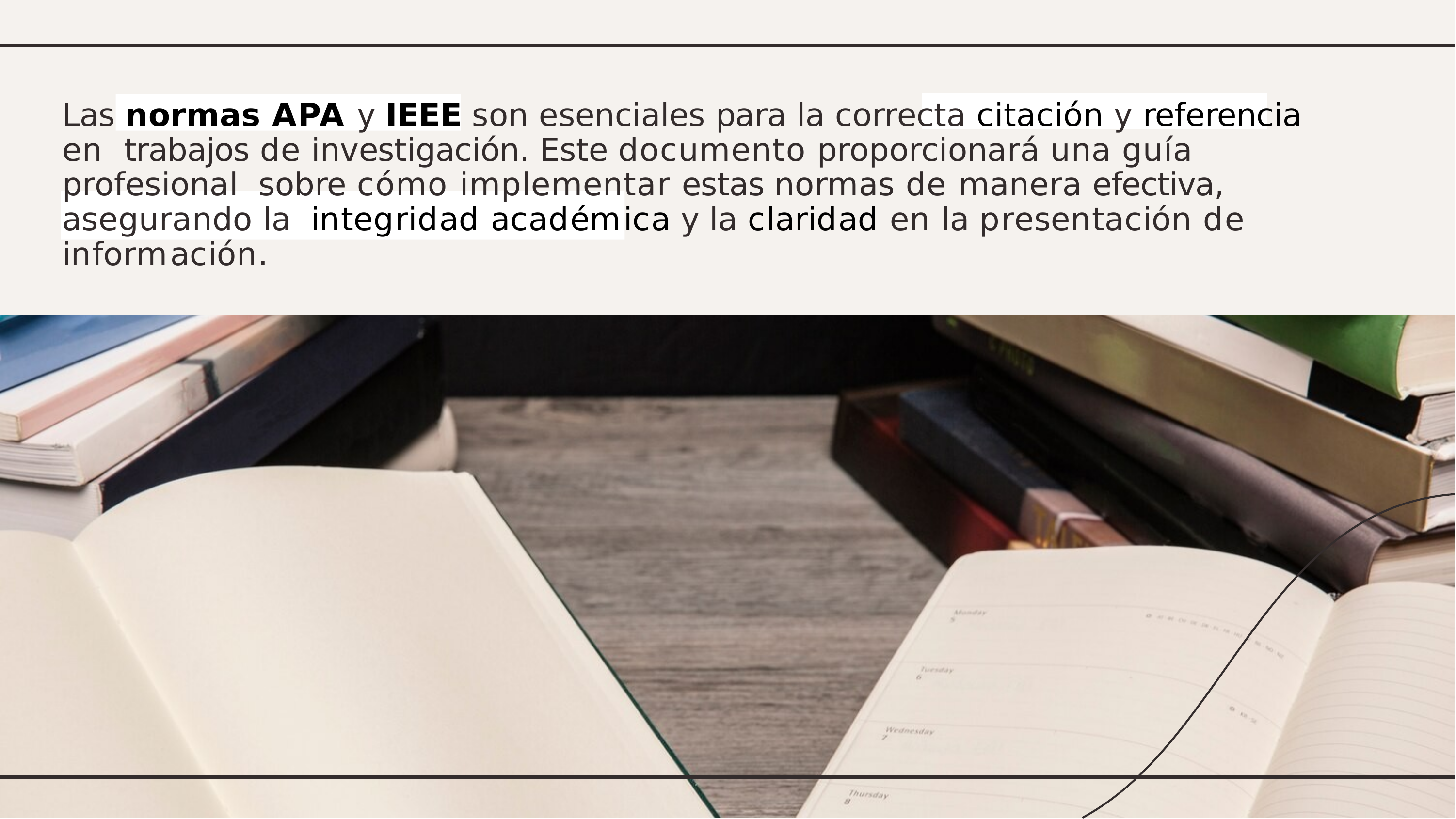

Las normas APA y IEEE son esenciales para la correcta citación y referencia en  trabajos de investigación. Este documento proporcionará una guía profesional  sobre cómo implementar estas normas de manera efectiva, asegurando la  integridad académica y la claridad en la presentación de información.